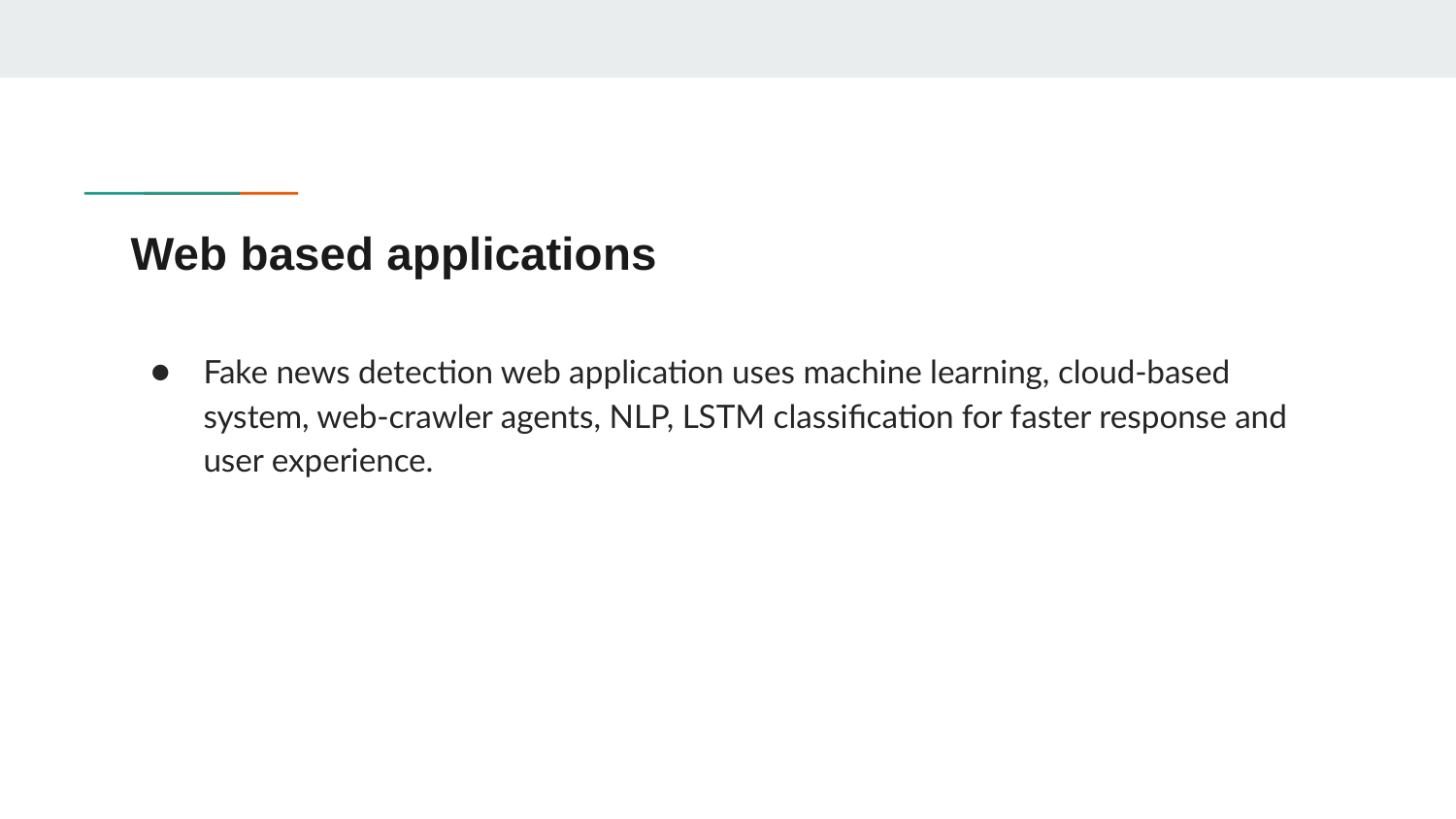

# Web based applications
Fake news detection web application uses machine learning, cloud-based system, web-crawler agents, NLP, LSTM classification for faster response and user experience.